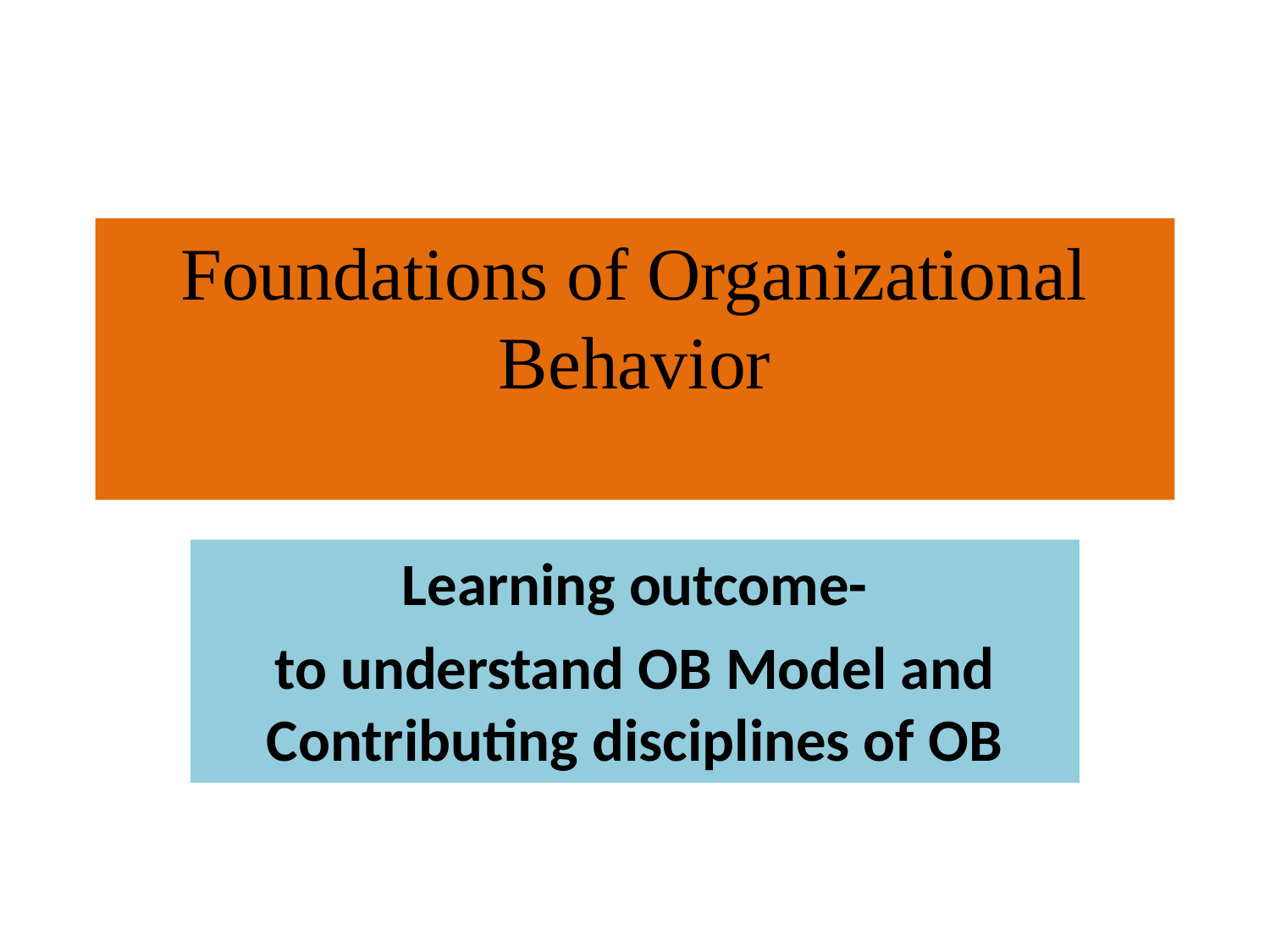

# Foundations of Organizational Behavior
Learning outcome-
to understand OB Model and Contributing disciplines of OB